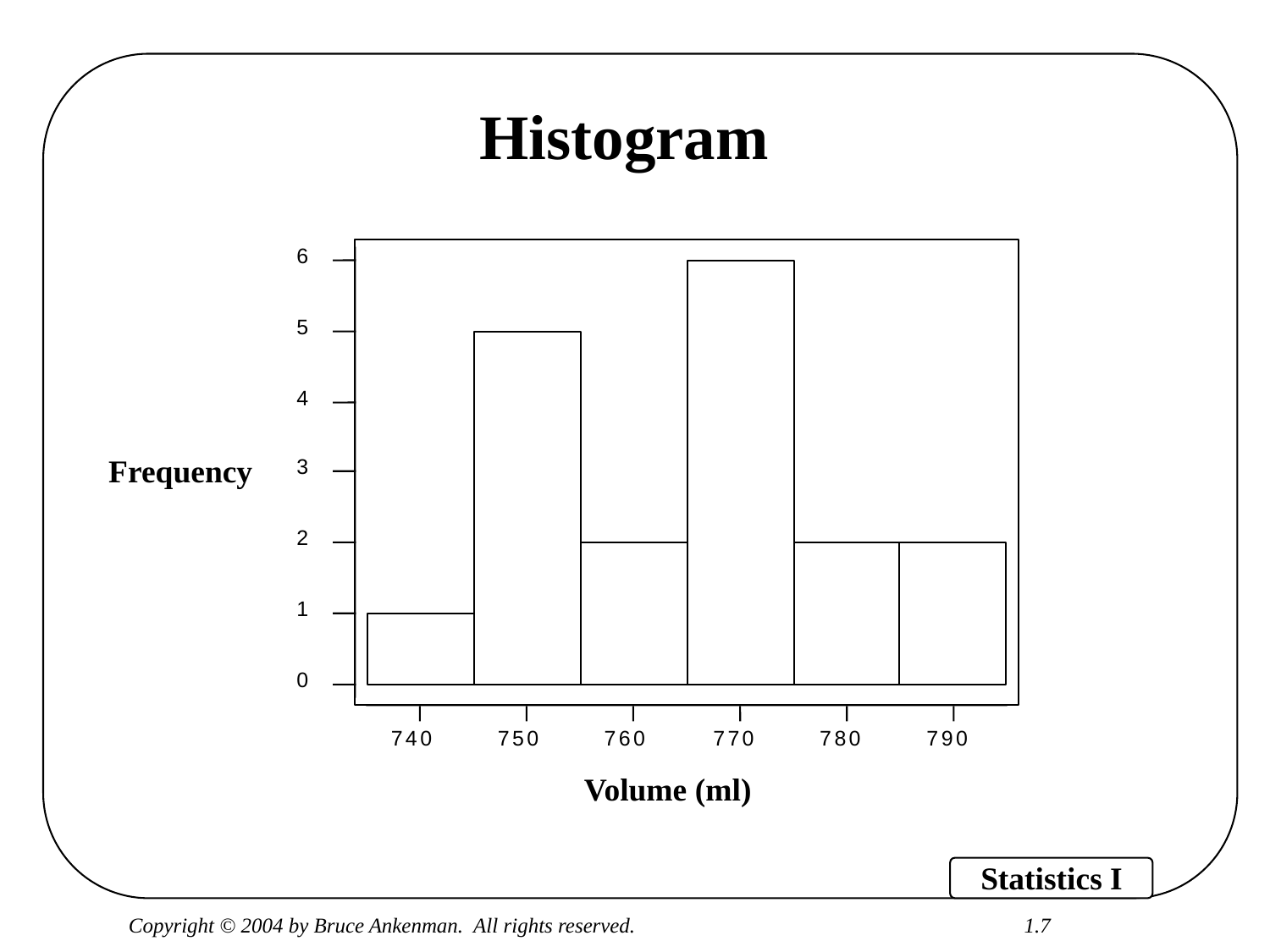

# Histogram
6

5

4

3

2

1

0

7
4
0
7
5
0
7
6
0
7
7
0
7
8
0
7
9
0
Frequency
Volume (ml)